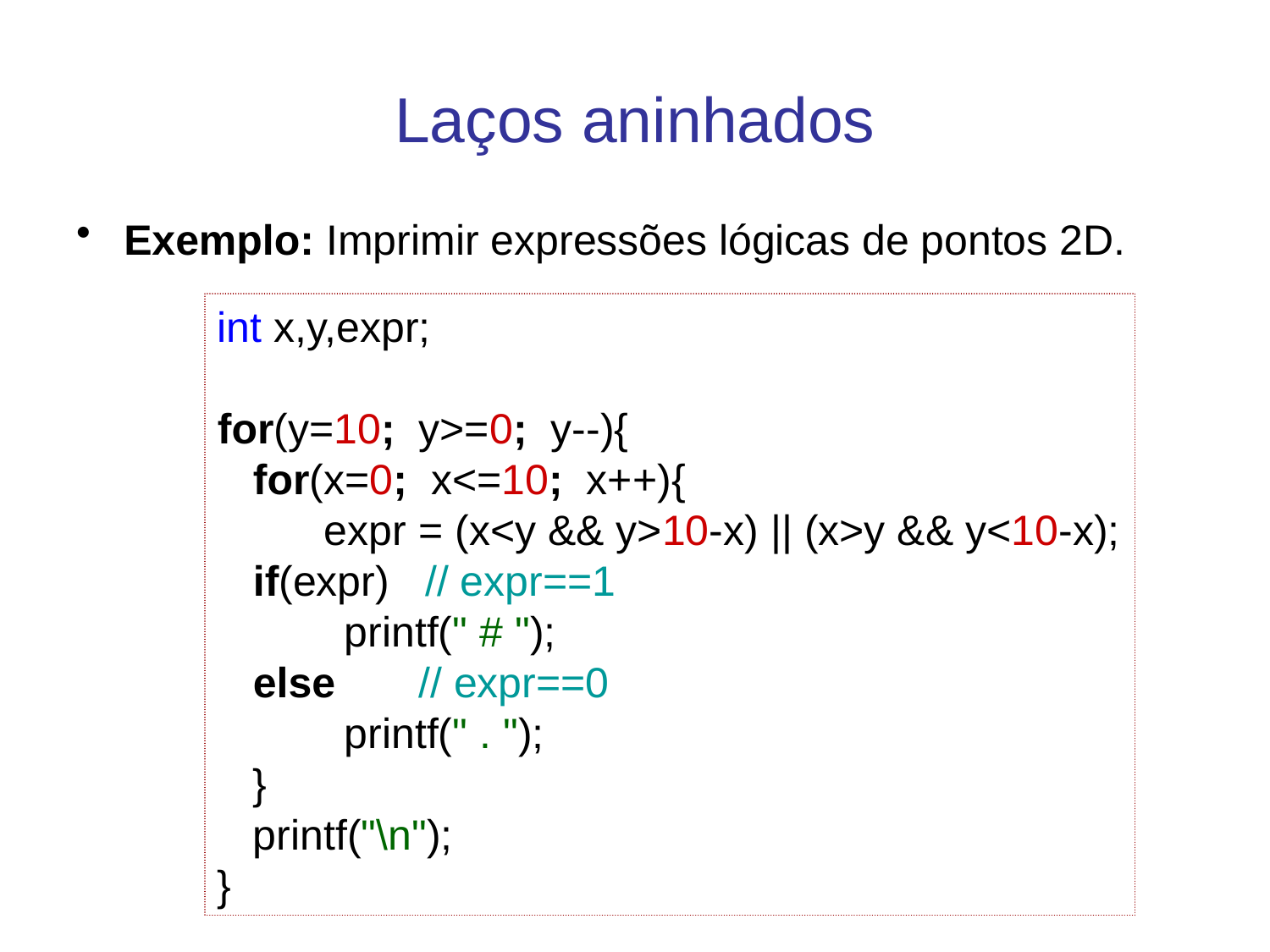

# Laços aninhados
Exemplo: Imprimir expressões lógicas de pontos 2D.

int x,y,expr;

for(y=10;  y>=0;  y--){
   for(x=0;  x<=10;  x++){
         expr = (x<y && y>10-x) || (x>y && y<10-x);
   if(expr)   // expr==1
	printf(" # ");
   else       // expr==0
	printf(" . ");
   }
   printf("\n");
}